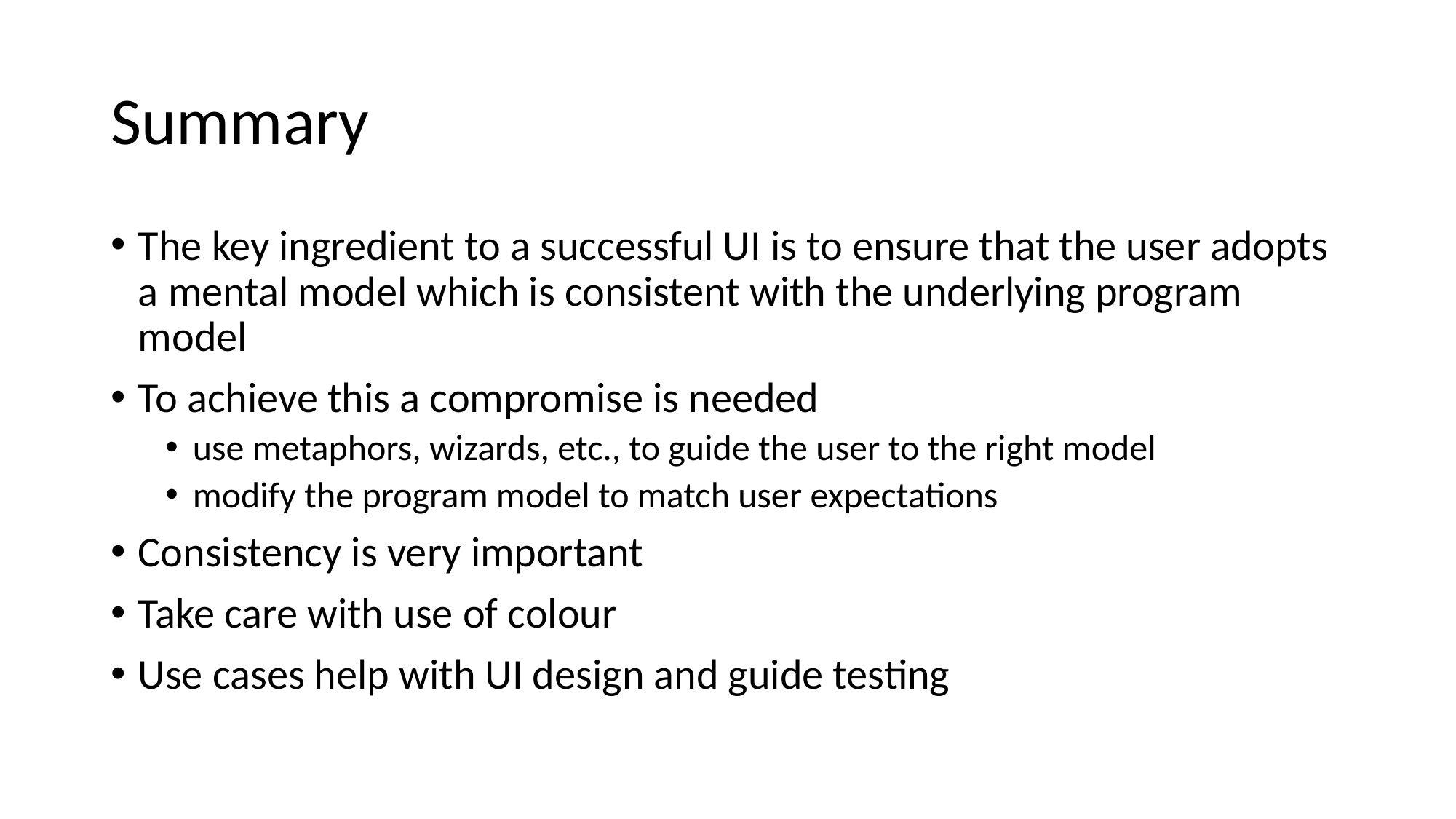

# Summary
The key ingredient to a successful UI is to ensure that the user adopts a mental model which is consistent with the underlying program model
To achieve this a compromise is needed
use metaphors, wizards, etc., to guide the user to the right model
modify the program model to match user expectations
Consistency is very important
Take care with use of colour
Use cases help with UI design and guide testing